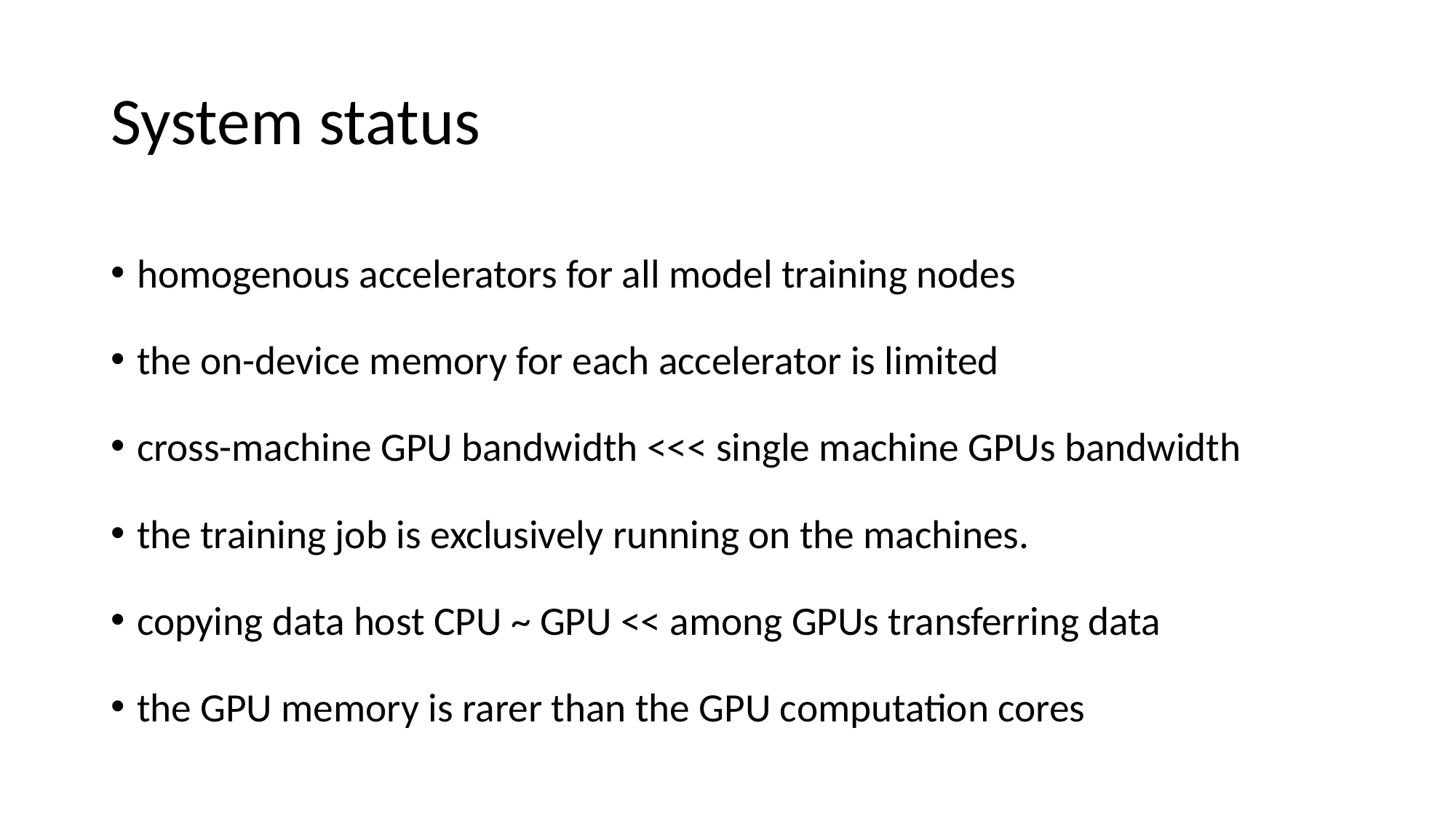

# System status
homogenous accelerators for all model training nodes
the on-device memory for each accelerator is limited
cross-machine GPU bandwidth <<< single machine GPUs bandwidth
the training job is exclusively running on the machines.
copying data host CPU ~ GPU << among GPUs transferring data
the GPU memory is rarer than the GPU computation cores